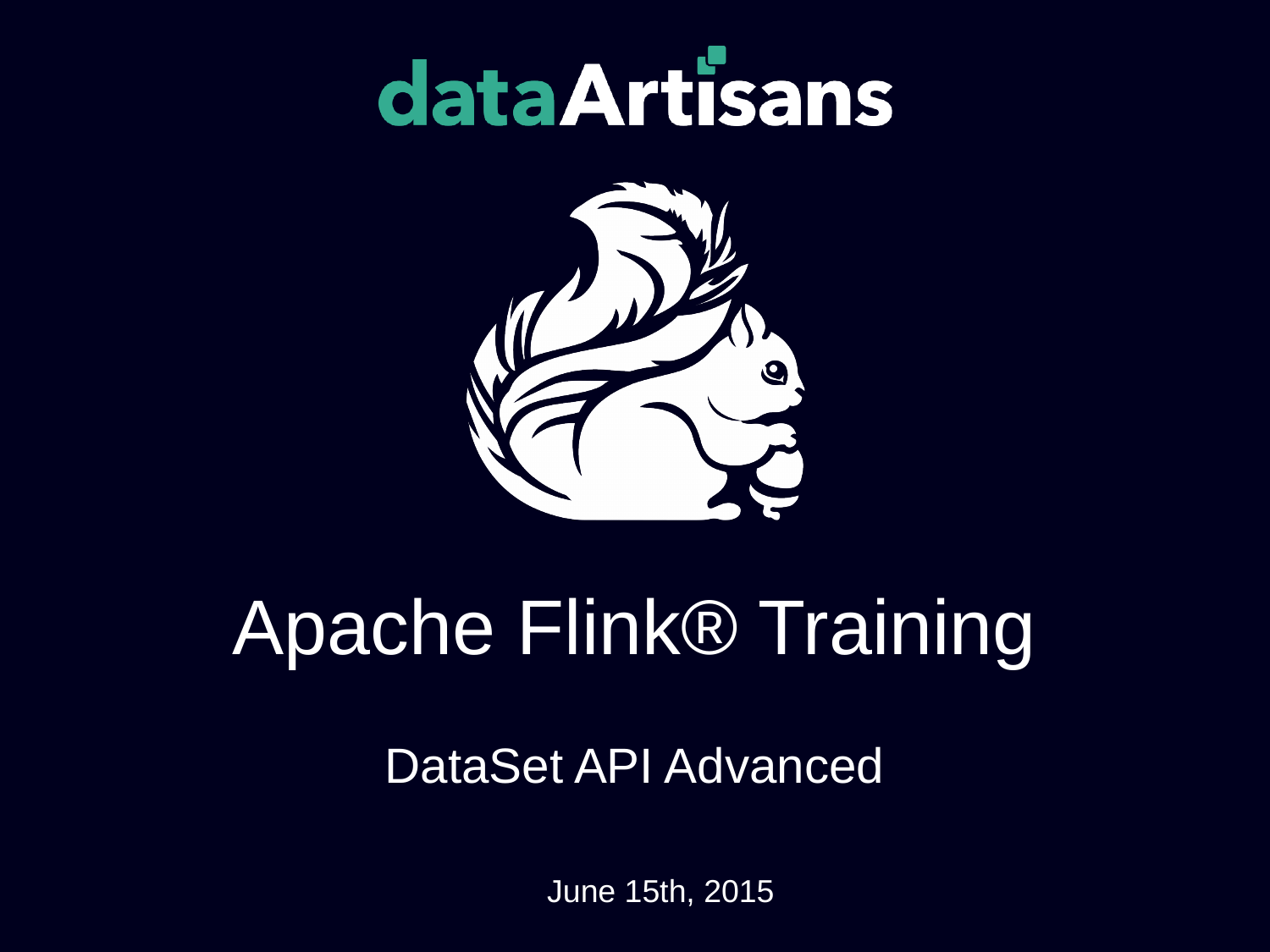

# Apache Flink® Training
DataSet API Advanced
June 15th, 2015